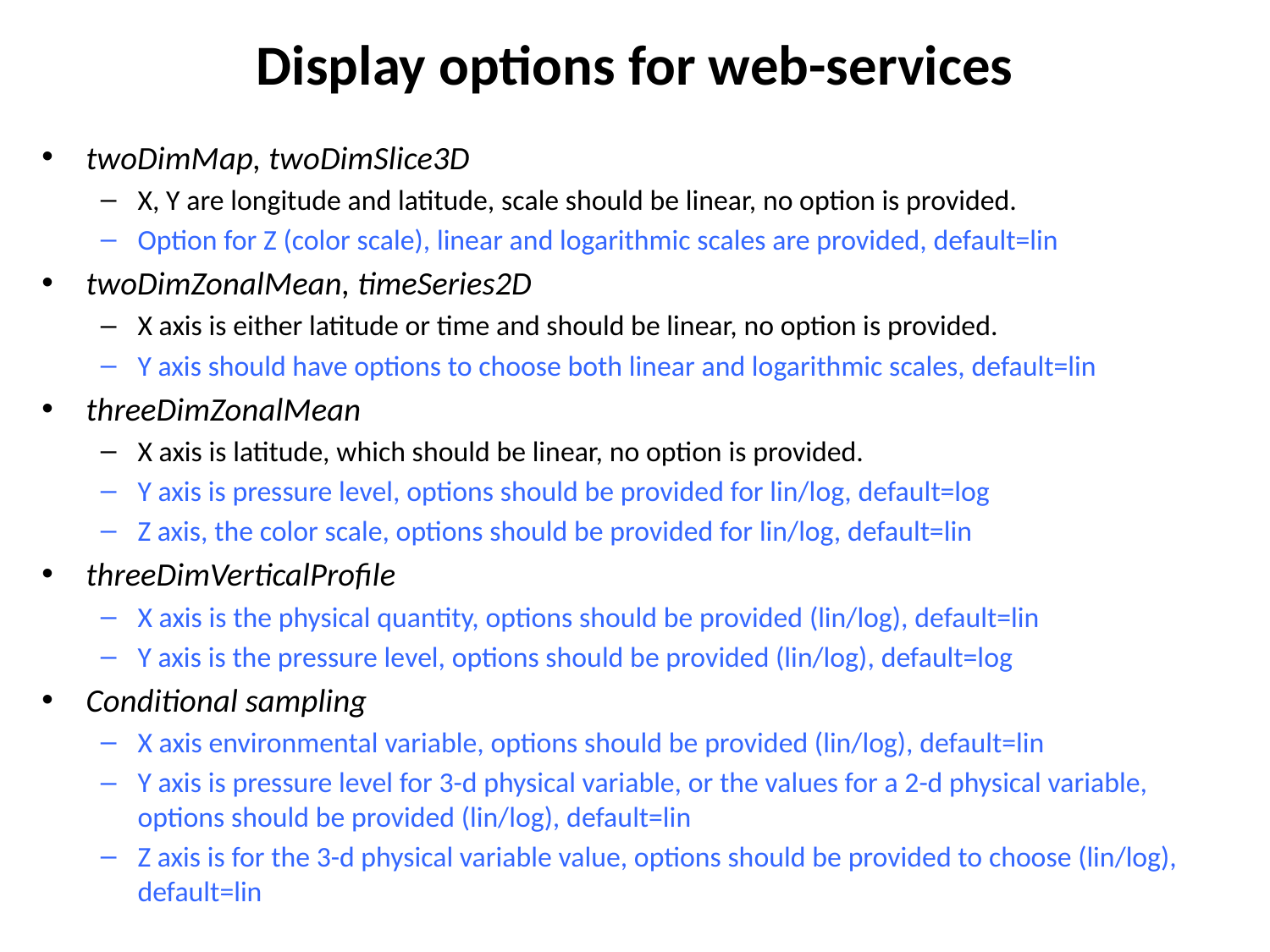

# Display options for web-services
twoDimMap, twoDimSlice3D
X, Y are longitude and latitude, scale should be linear, no option is provided.
Option for Z (color scale), linear and logarithmic scales are provided, default=lin
twoDimZonalMean, timeSeries2D
X axis is either latitude or time and should be linear, no option is provided.
Y axis should have options to choose both linear and logarithmic scales, default=lin
threeDimZonalMean
X axis is latitude, which should be linear, no option is provided.
Y axis is pressure level, options should be provided for lin/log, default=log
Z axis, the color scale, options should be provided for lin/log, default=lin
threeDimVerticalProfile
X axis is the physical quantity, options should be provided (lin/log), default=lin
Y axis is the pressure level, options should be provided (lin/log), default=log
Conditional sampling
X axis environmental variable, options should be provided (lin/log), default=lin
Y axis is pressure level for 3-d physical variable, or the values for a 2-d physical variable, options should be provided (lin/log), default=lin
Z axis is for the 3-d physical variable value, options should be provided to choose (lin/log), default=lin